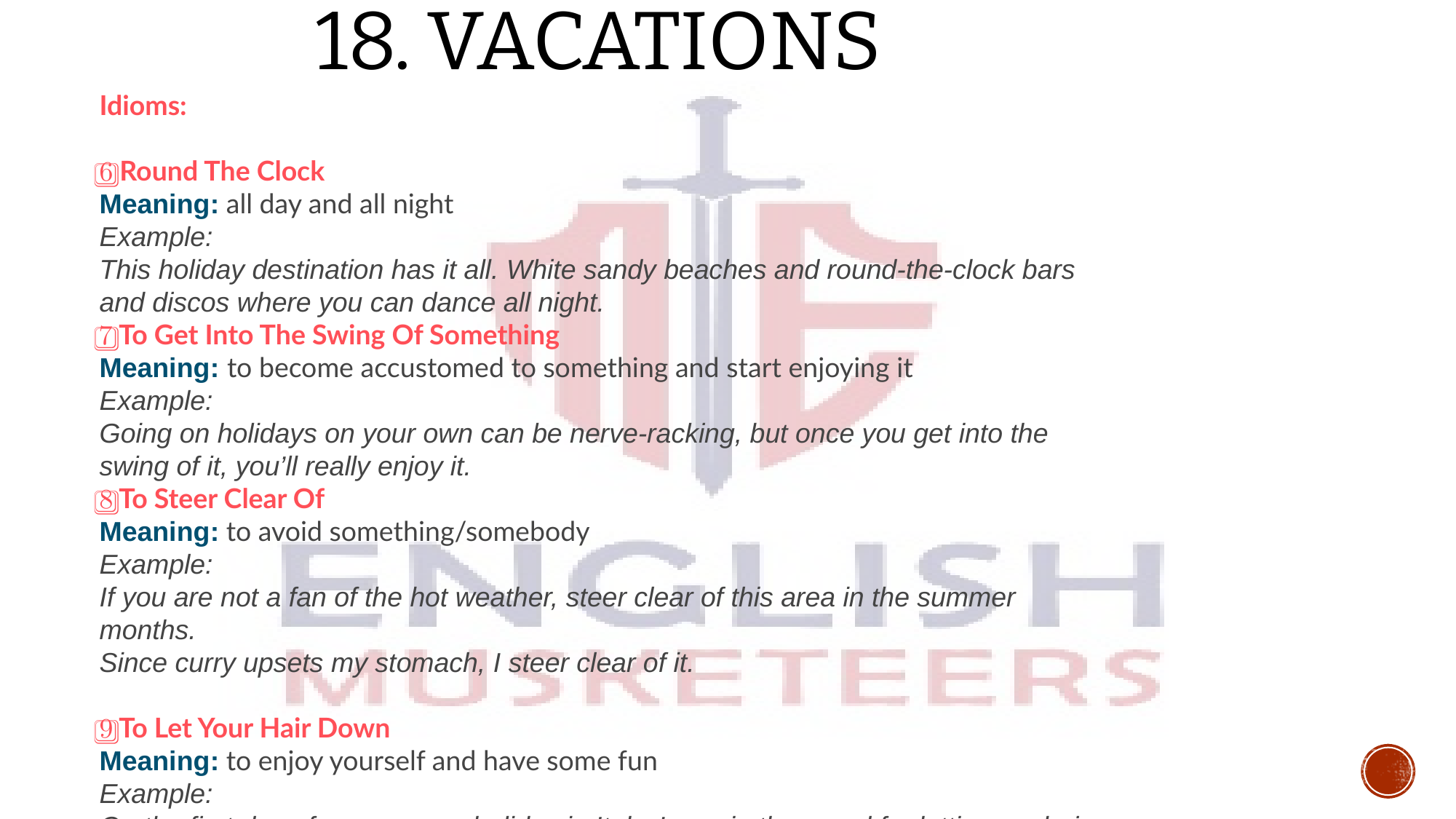

# 18. Vacations
Idioms:

6️⃣ Round The Clock
Meaning: all day and all night
Example:
This holiday destination has it all. White sandy beaches and round-the-clock bars and discos where you can dance all night.
7️⃣ To Get Into The Swing Of Something
Meaning: to become accustomed to something and start enjoying it
Example:
Going on holidays on your own can be nerve-racking, but once you get into the swing of it, you’ll really enjoy it.
8️⃣ To Steer Clear Of
Meaning: to avoid something/somebody
Example:
If you are not a fan of the hot weather, steer clear of this area in the summer months.
Since curry upsets my stomach, I steer clear of it.

9️⃣ To Let Your Hair Down
Meaning: to enjoy yourself and have some fun
Example:
On the first day of my summer holiday in Italy, I was in the mood for letting my hair down.